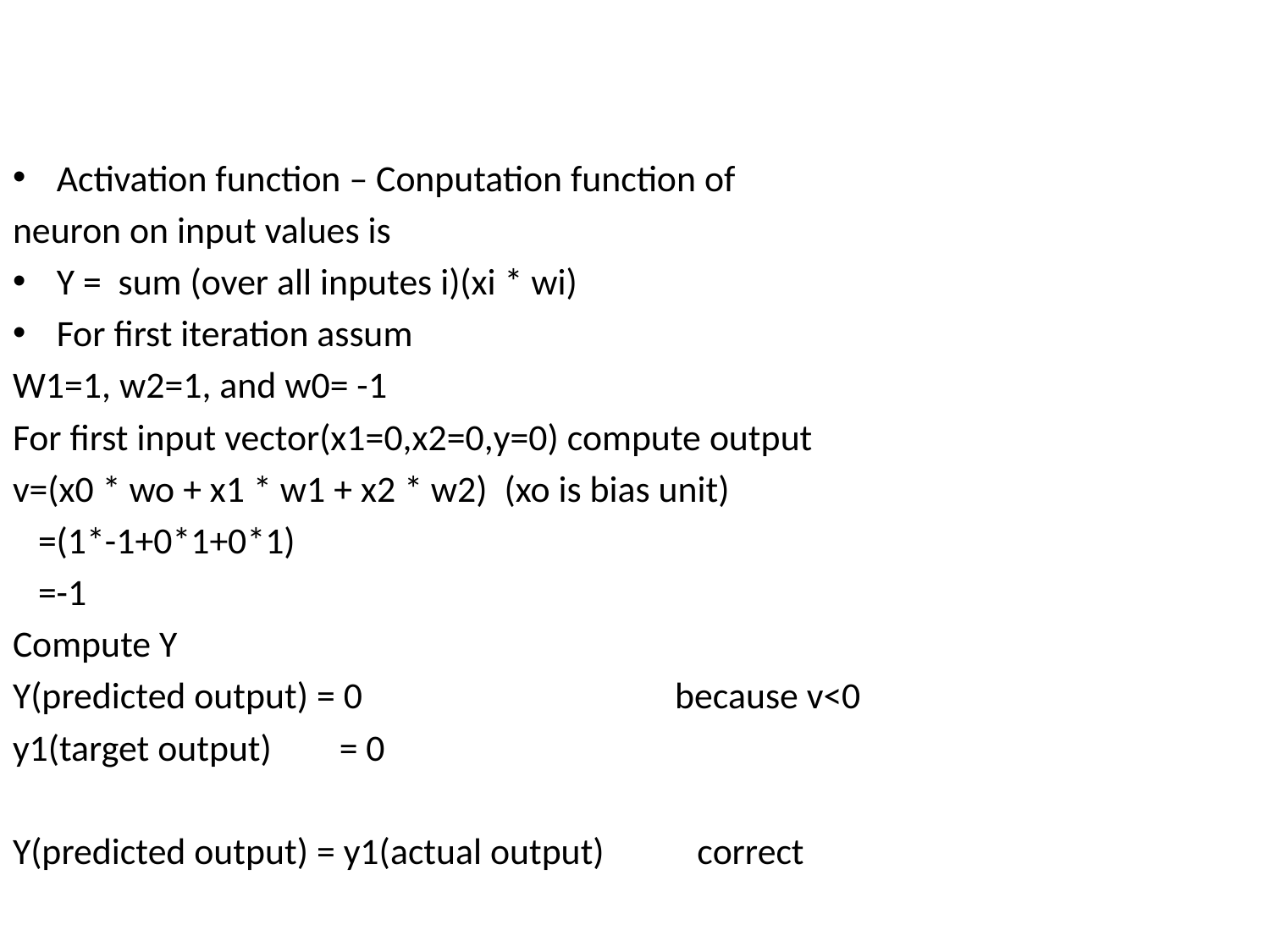

#
Activation function – Conputation function of
neuron on input values is
Y =  sum (over all inputes i)(xi * wi)
For first iteration assum
W1=1, w2=1, and w0= -1
For first input vector(x1=0,x2=0,y=0) compute output
v=(x0 * wo + x1 * w1 + x2 * w2)  (xo is bias unit)
   =(1*-1+0*1+0*1)
   =-1
Compute Y
Y(predicted output) = 0                                     because v<0
y1(target output)        = 0

Y(predicted output) = y1(actual output)           correct